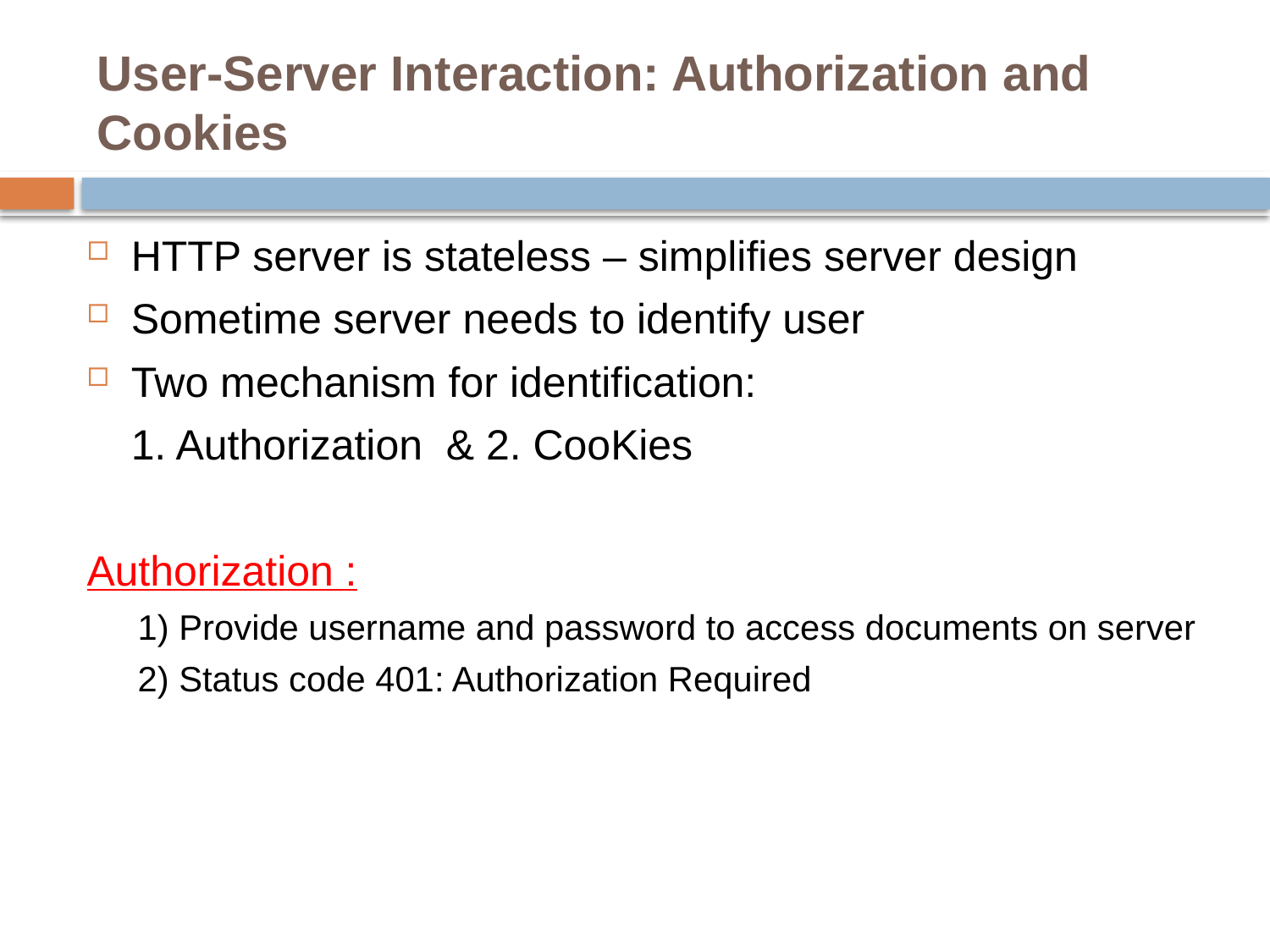

# User-Server Interaction: Authorization and Cookies

HTTP server is stateless – simplifies server design
Sometime server needs to identify user
Two mechanism for identification:
	1. Authorization  & 2. CooKies

Authorization :
1) Provide username and password to access documents on server
2) Status code 401: Authorization Required